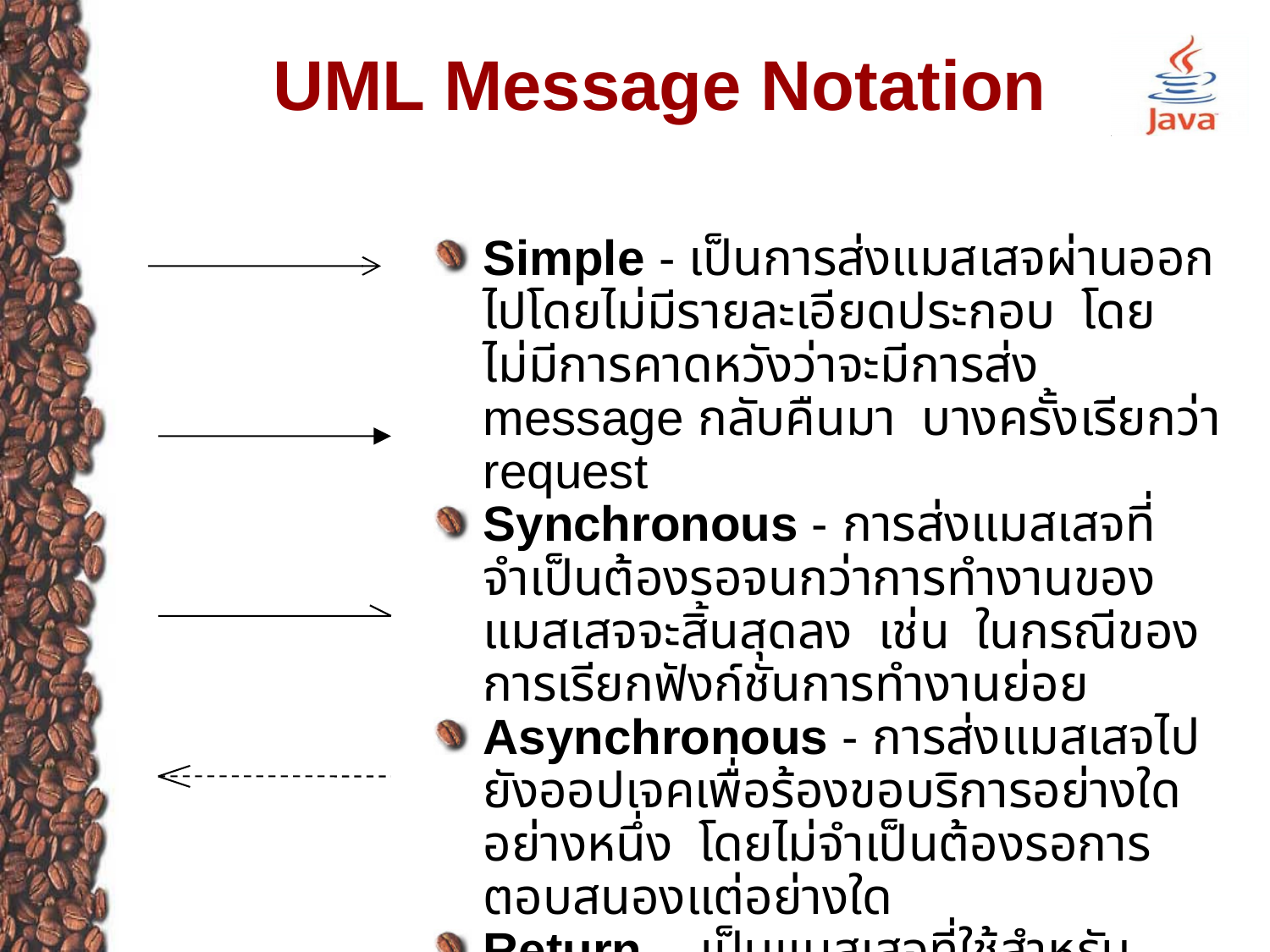

# UML Message Notation
Simple - เป็นการส่งแมสเสจผ่านออกไปโดยไม่มีรายละเอียดประกอบ  โดยไม่มีการคาดหวังว่าจะมีการส่ง message กลับคืนมา  บางครั้งเรียกว่า request
Synchronous - การส่งแมสเสจที่จำเป็นต้องรอจนกว่าการทำงานของแมสเสจจะสิ้นสุดลง  เช่น  ในกรณีของการเรียกฟังก์ชันการทำงานย่อย
Asynchronous - การส่งแมสเสจไปยังออปเจคเพื่อร้องขอบริการอย่างใดอย่างหนึ่ง  โดยไม่จำเป็นต้องรอการตอบสนองแต่อย่างใด
Return  - เป็นแมสเสจที่ใช้สำหรับแสดงการตอบ สนองการทำงานจากแมสเสจ  บางครั้งเรียกว่า response